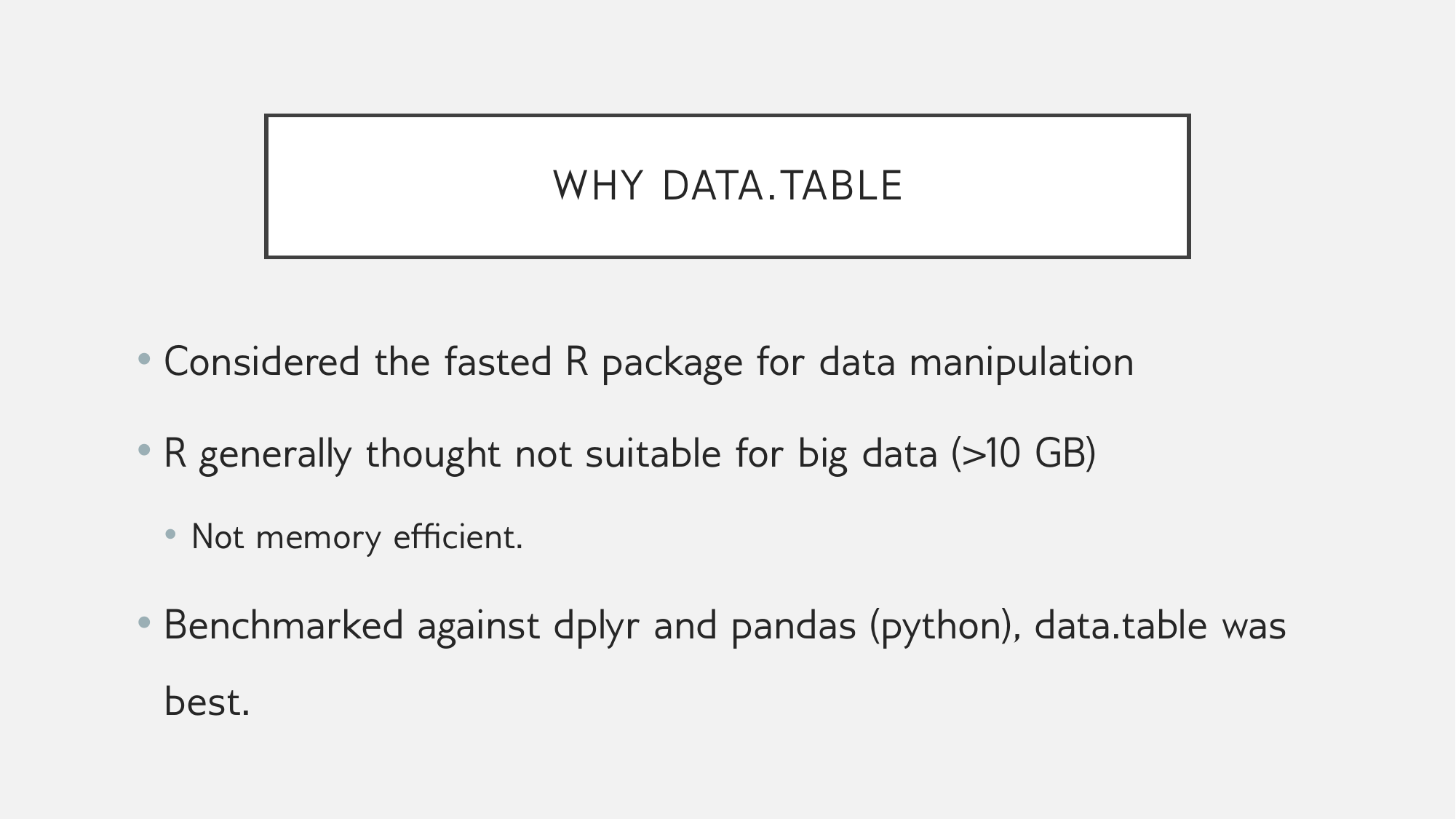

# Why Data.table
Considered the fasted R package for data manipulation
R generally thought not suitable for big data (>10 GB)
Not memory efficient.
Benchmarked against dplyr and pandas (python), data.table was best.